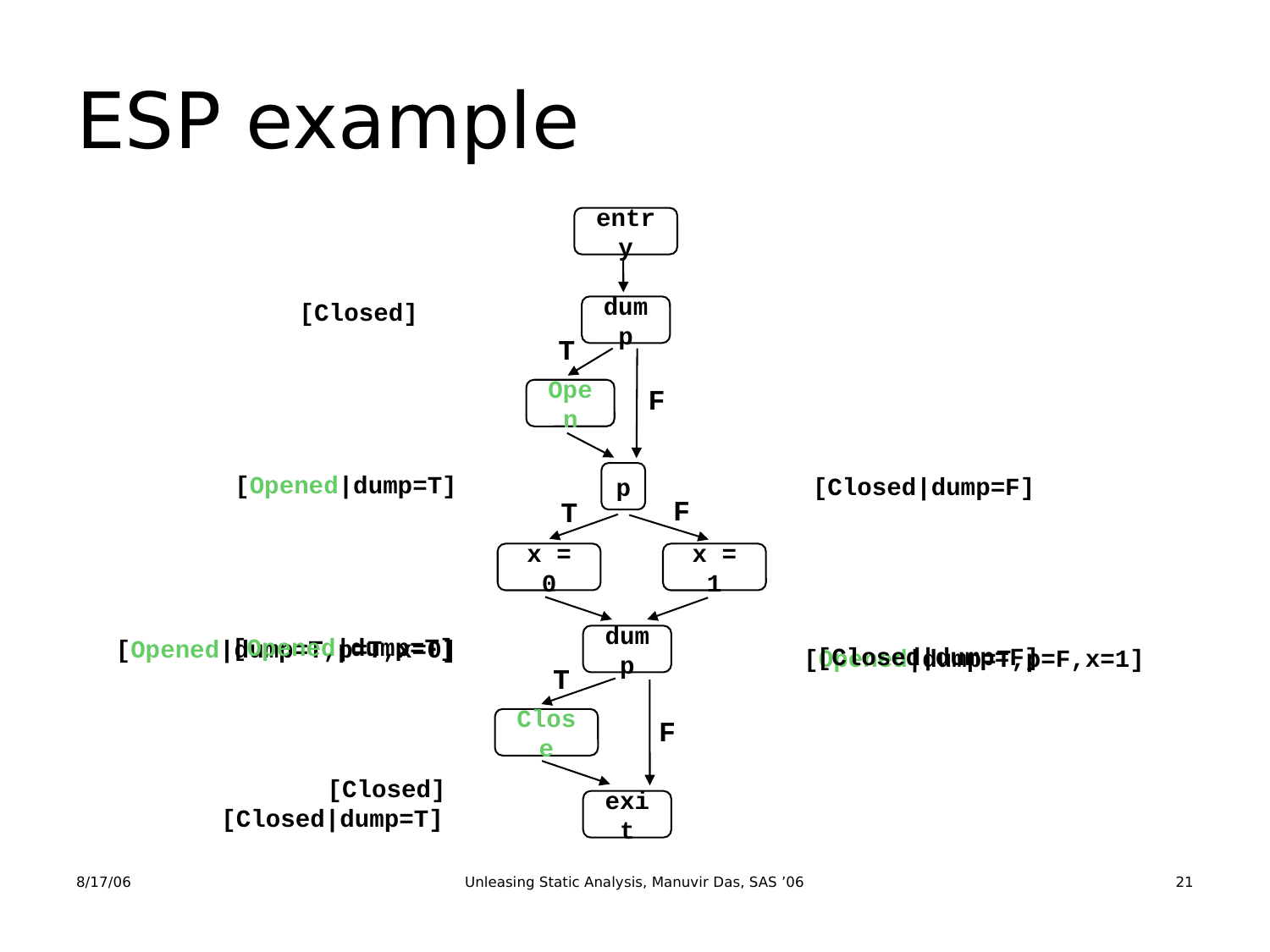

# ESP example
entry

dump
T

F
Open

p
F
T

x = 0
x = 1

dump
T

F
Close

exit
[Closed]
[Opened|dump=T]
[Closed|dump=F]
[Opened|dump=T]
[Opened|dump=T,p=T,x=0]
[Opened|dump=T,p=F,x=1]
[Closed|dump=F]
[Closed|dump=T]
[Closed]
8/17/06
Unleasing Static Analysis, Manuvir Das, SAS ’06
21